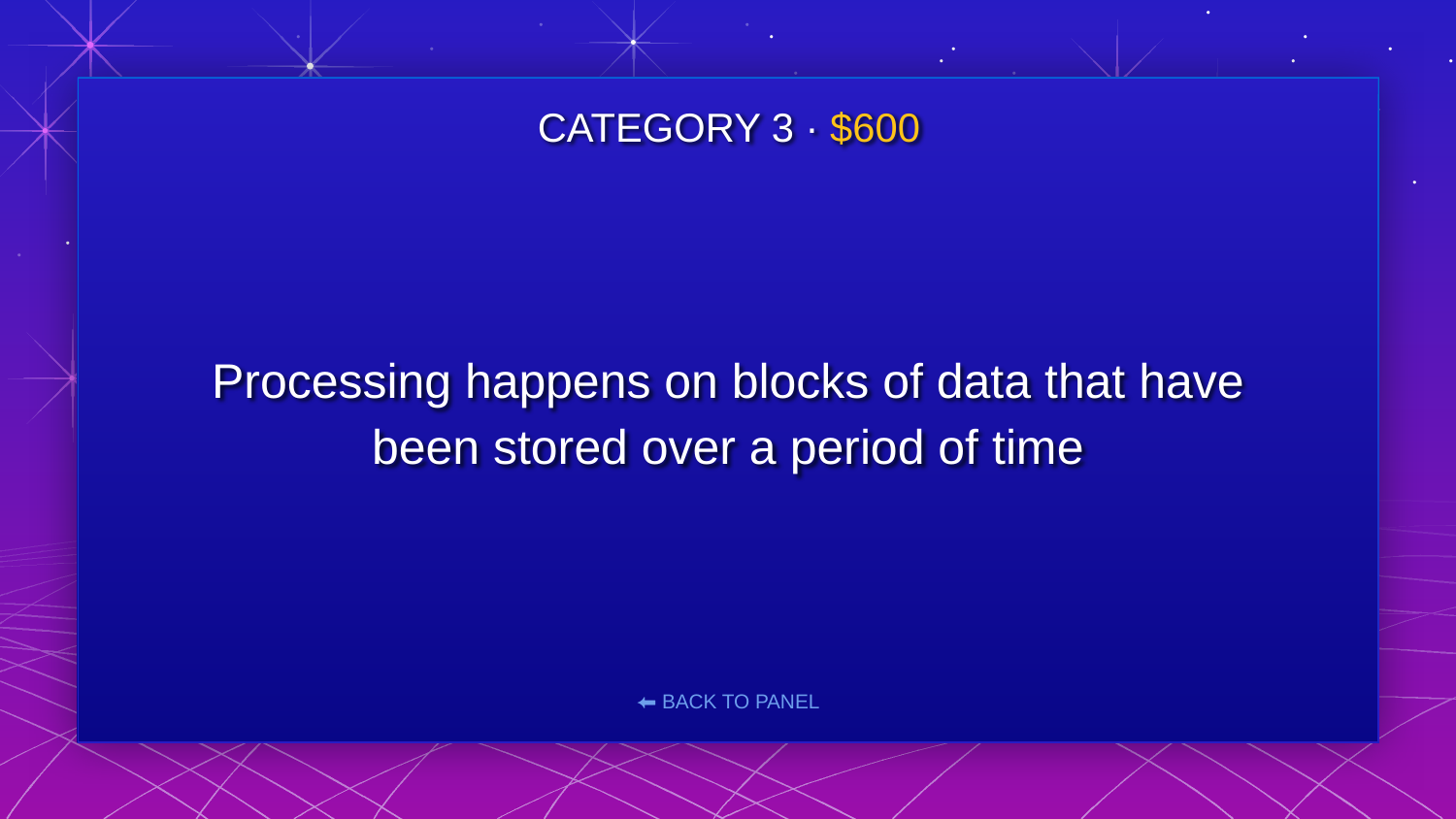

CATEGORY 3 · $600
# Processing happens on blocks of data that have been stored over a period of time